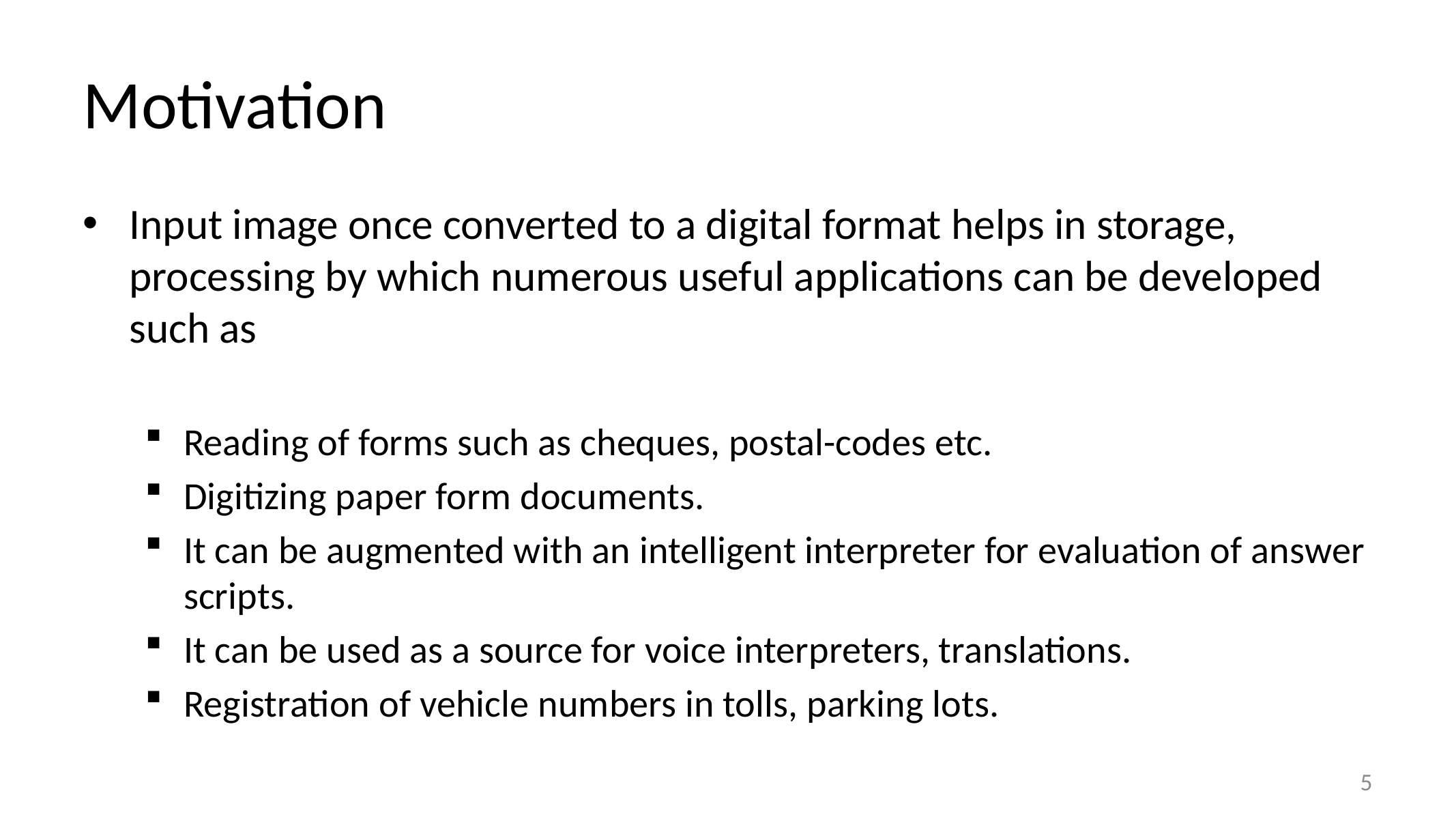

# Motivation
Input image once converted to a digital format helps in storage, processing by which numerous useful applications can be developed such as

Reading of forms such as cheques, postal-codes etc.
Digitizing paper form documents.
It can be augmented with an intelligent interpreter for evaluation of answer scripts.
It can be used as a source for voice interpreters, translations.
Registration of vehicle numbers in tolls, parking lots.
5